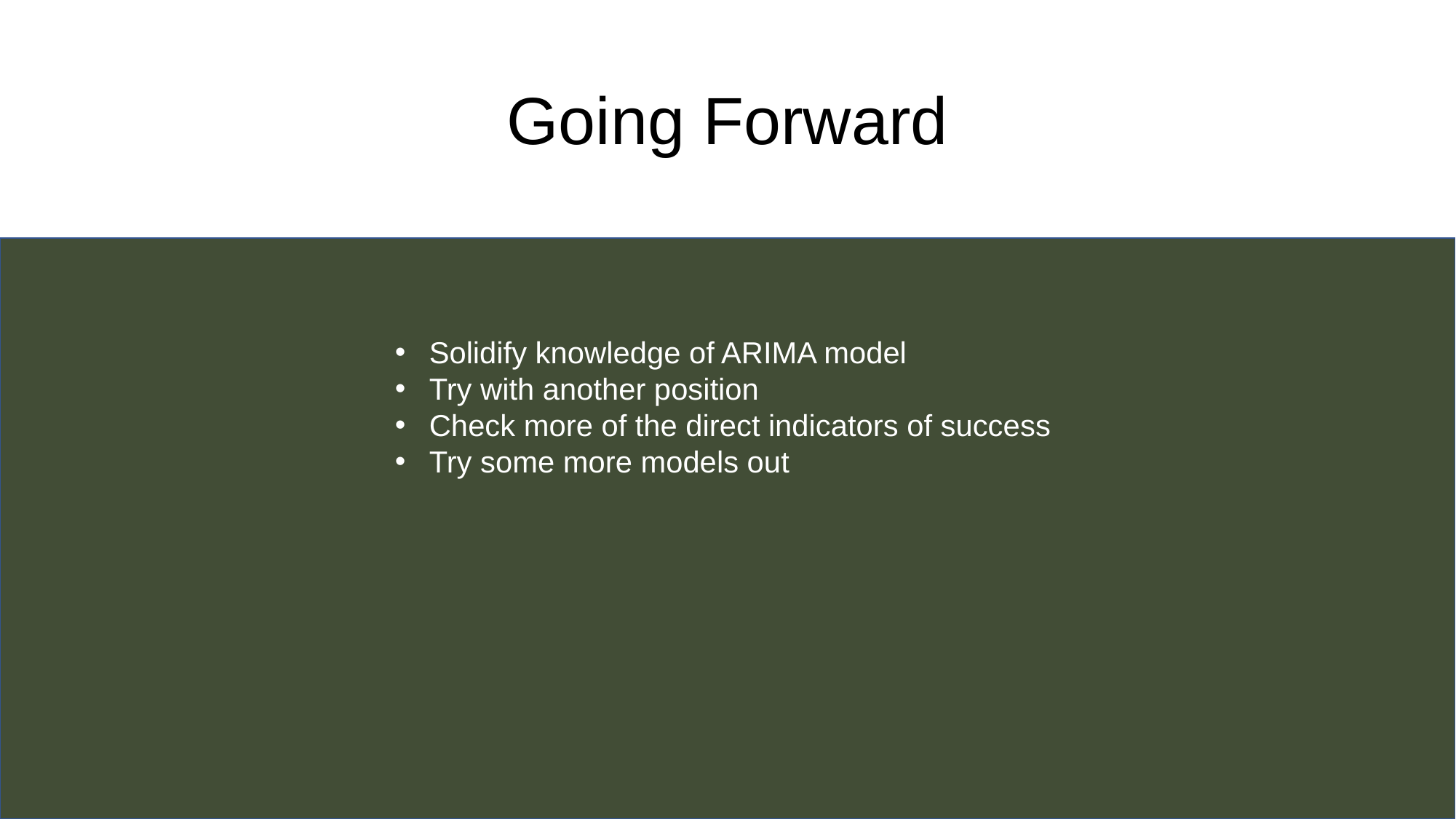

# Going Forward

Solidify knowledge of ARIMA model
Try with another position
Check more of the direct indicators of success
Try some more models out